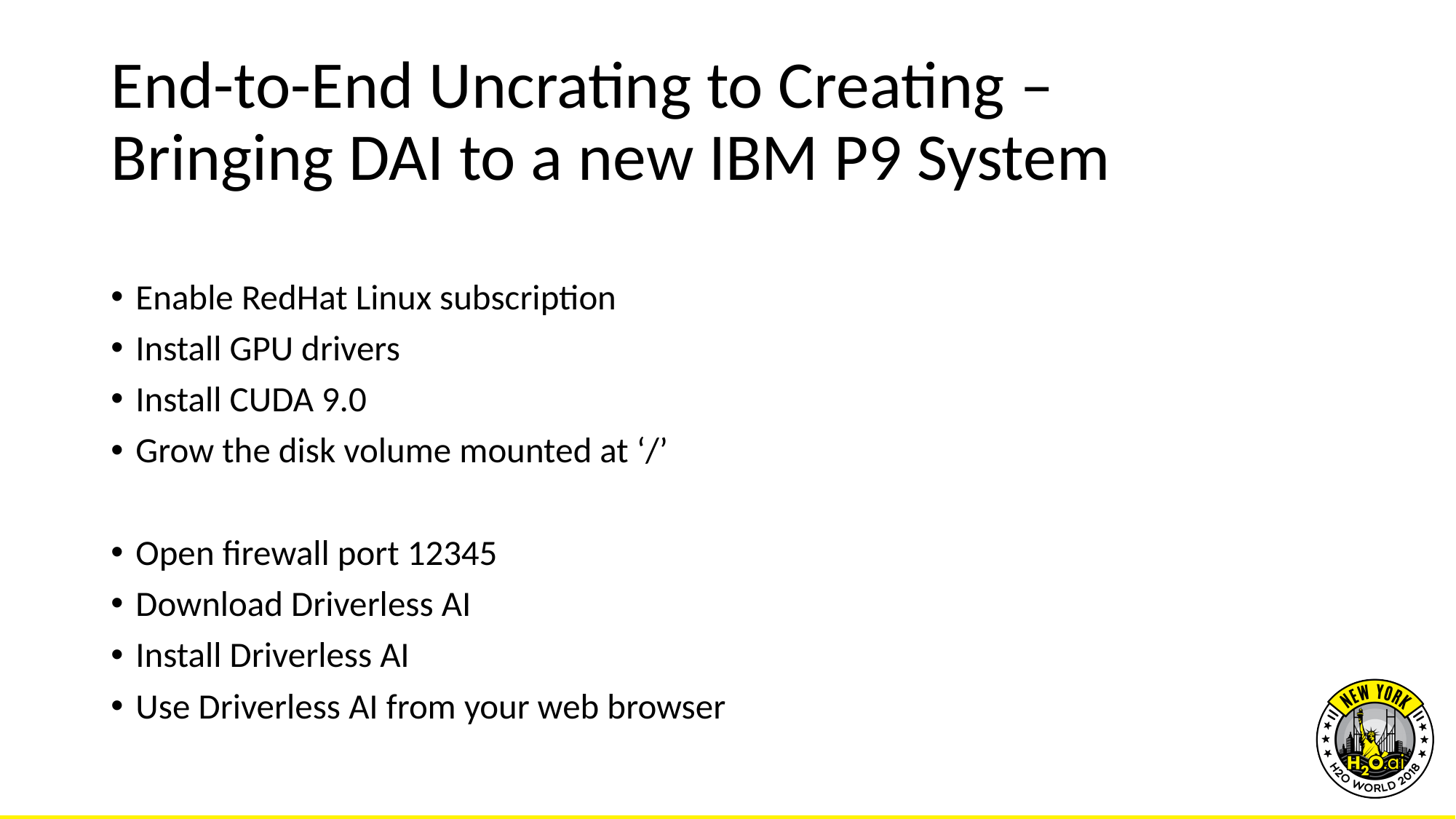

# End-to-End Uncrating to Creating – Bringing DAI to a new IBM P9 System

Enable RedHat Linux subscription
Install GPU drivers
Install CUDA 9.0
Grow the disk volume mounted at ‘/’

Open firewall port 12345
Download Driverless AI
Install Driverless AI
Use Driverless AI from your web browser